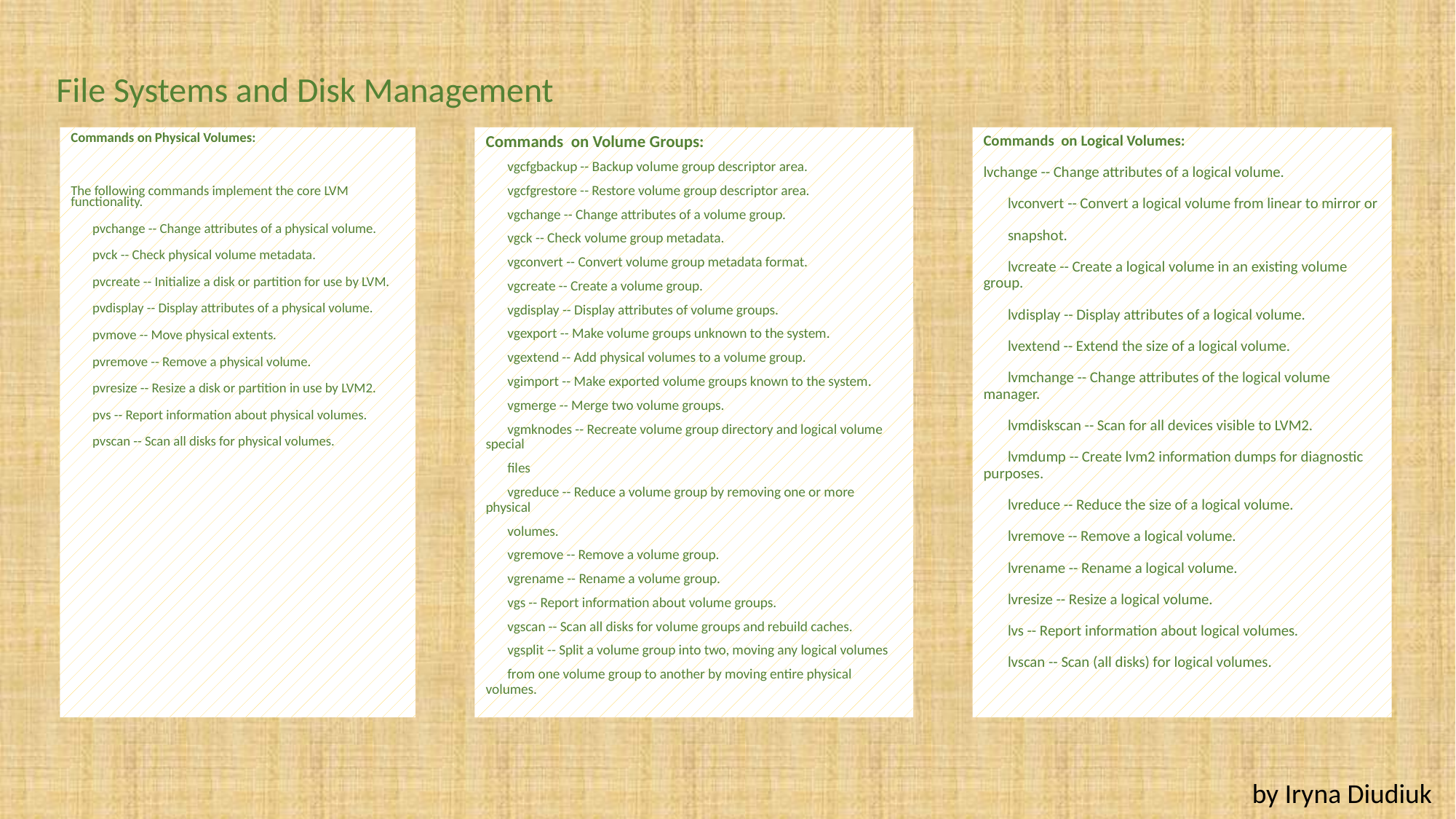

# File Systems and Disk Management
Commands on Physical Volumes:

The following commands implement the core LVM functionality.
       pvchange -- Change attributes of a physical volume.
       pvck -- Check physical volume metadata.
       pvcreate -- Initialize a disk or partition for use by LVM.
       pvdisplay -- Display attributes of a physical volume.
       pvmove -- Move physical extents.
       pvremove -- Remove a physical volume.
       pvresize -- Resize a disk or partition in use by LVM2.
       pvs -- Report information about physical volumes.
       pvscan -- Scan all disks for physical volumes.

Commands  on Volume Groups:
       vgcfgbackup -- Backup volume group descriptor area.
       vgcfgrestore -- Restore volume group descriptor area.
       vgchange -- Change attributes of a volume group.
       vgck -- Check volume group metadata.
       vgconvert -- Convert volume group metadata format.
       vgcreate -- Create a volume group.
       vgdisplay -- Display attributes of volume groups.
       vgexport -- Make volume groups unknown to the system.
       vgextend -- Add physical volumes to a volume group.
       vgimport -- Make exported volume groups known to the system.
       vgmerge -- Merge two volume groups.
       vgmknodes -- Recreate volume group directory and logical volume special
       files
       vgreduce -- Reduce a volume group by removing one or more physical
       volumes.
       vgremove -- Remove a volume group.
       vgrename -- Rename a volume group.
       vgs -- Report information about volume groups.
       vgscan -- Scan all disks for volume groups and rebuild caches.
       vgsplit -- Split a volume group into two, moving any logical volumes
       from one volume group to another by moving entire physical volumes.
Commands  on Logical Volumes:
lvchange -- Change attributes of a logical volume.
       lvconvert -- Convert a logical volume from linear to mirror or
       snapshot.
       lvcreate -- Create a logical volume in an existing volume group.
       lvdisplay -- Display attributes of a logical volume.
       lvextend -- Extend the size of a logical volume.
       lvmchange -- Change attributes of the logical volume manager.
       lvmdiskscan -- Scan for all devices visible to LVM2.
       lvmdump -- Create lvm2 information dumps for diagnostic purposes.
       lvreduce -- Reduce the size of a logical volume.
       lvremove -- Remove a logical volume.
       lvrename -- Rename a logical volume.
       lvresize -- Resize a logical volume.
       lvs -- Report information about logical volumes.
       lvscan -- Scan (all disks) for logical volumes.
by Iryna Diudiuk